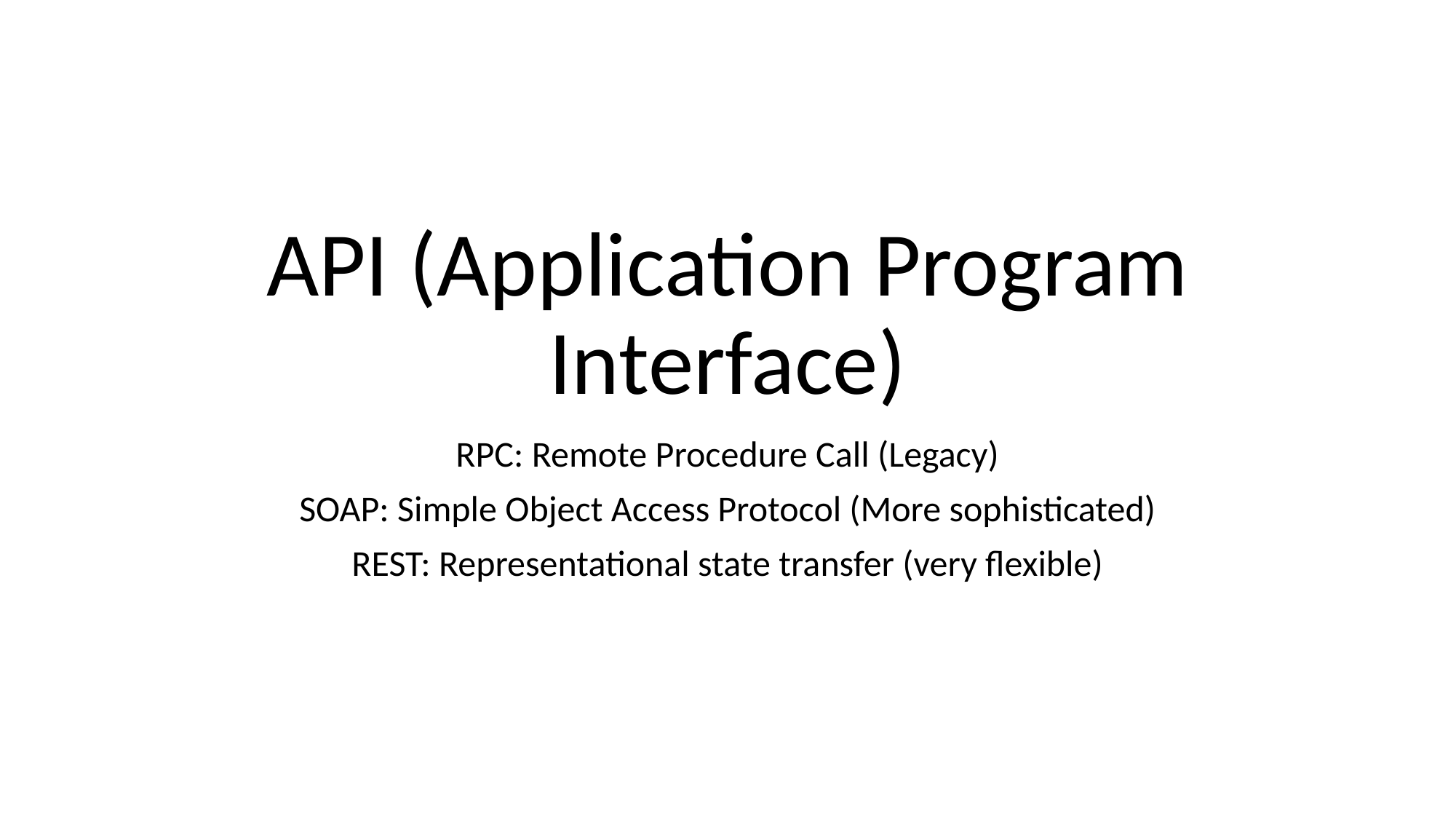

# API (Application Program Interface)
RPC: Remote Procedure Call (Legacy)
SOAP: Simple Object Access Protocol (More sophisticated)
REST: Representational state transfer (very flexible)